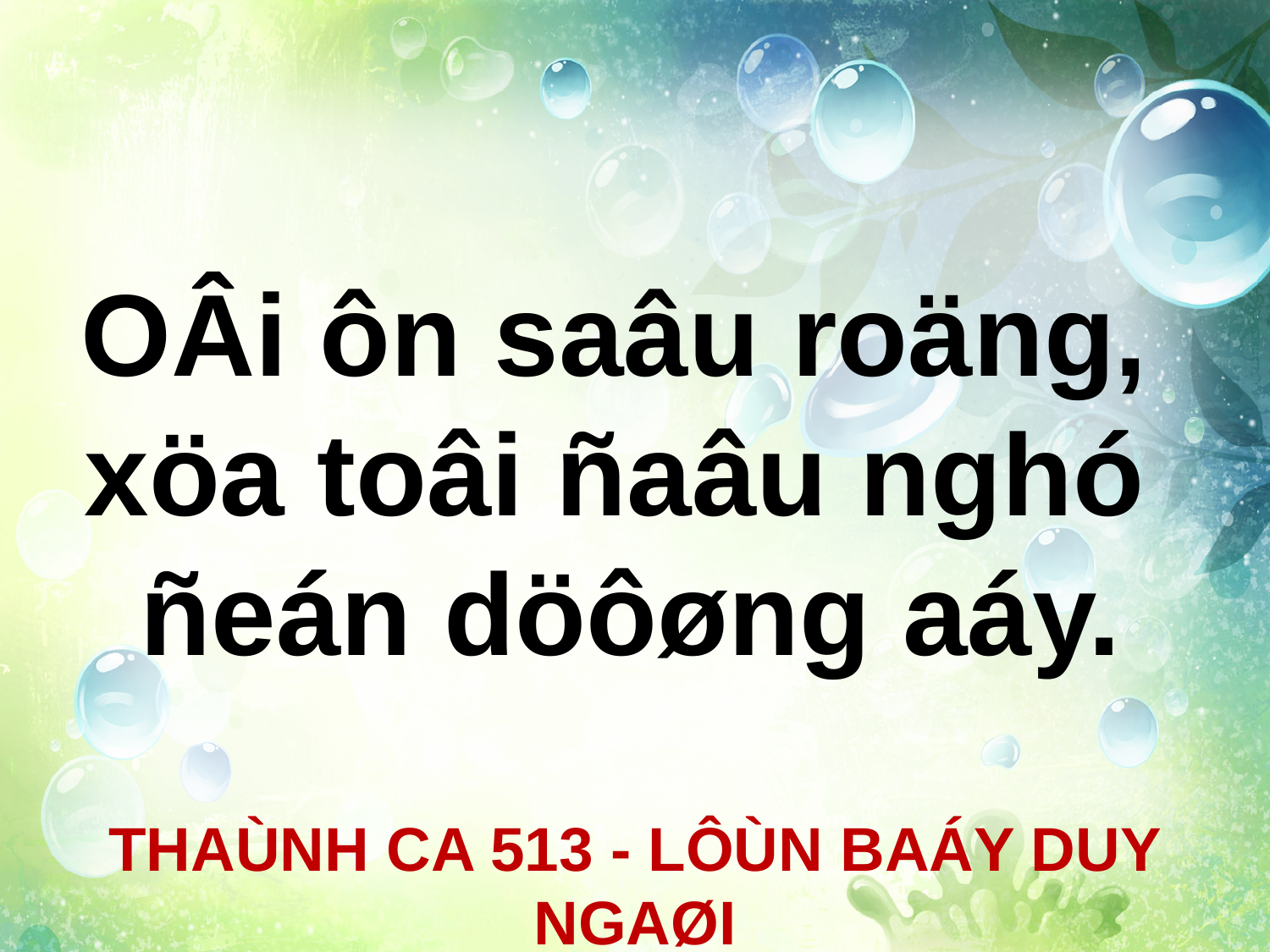

OÂi ôn saâu roäng,
xöa toâi ñaâu nghó
ñeán döôøng aáy.
THAÙNH CA 513 - LÔÙN BAÁY DUY NGAØI